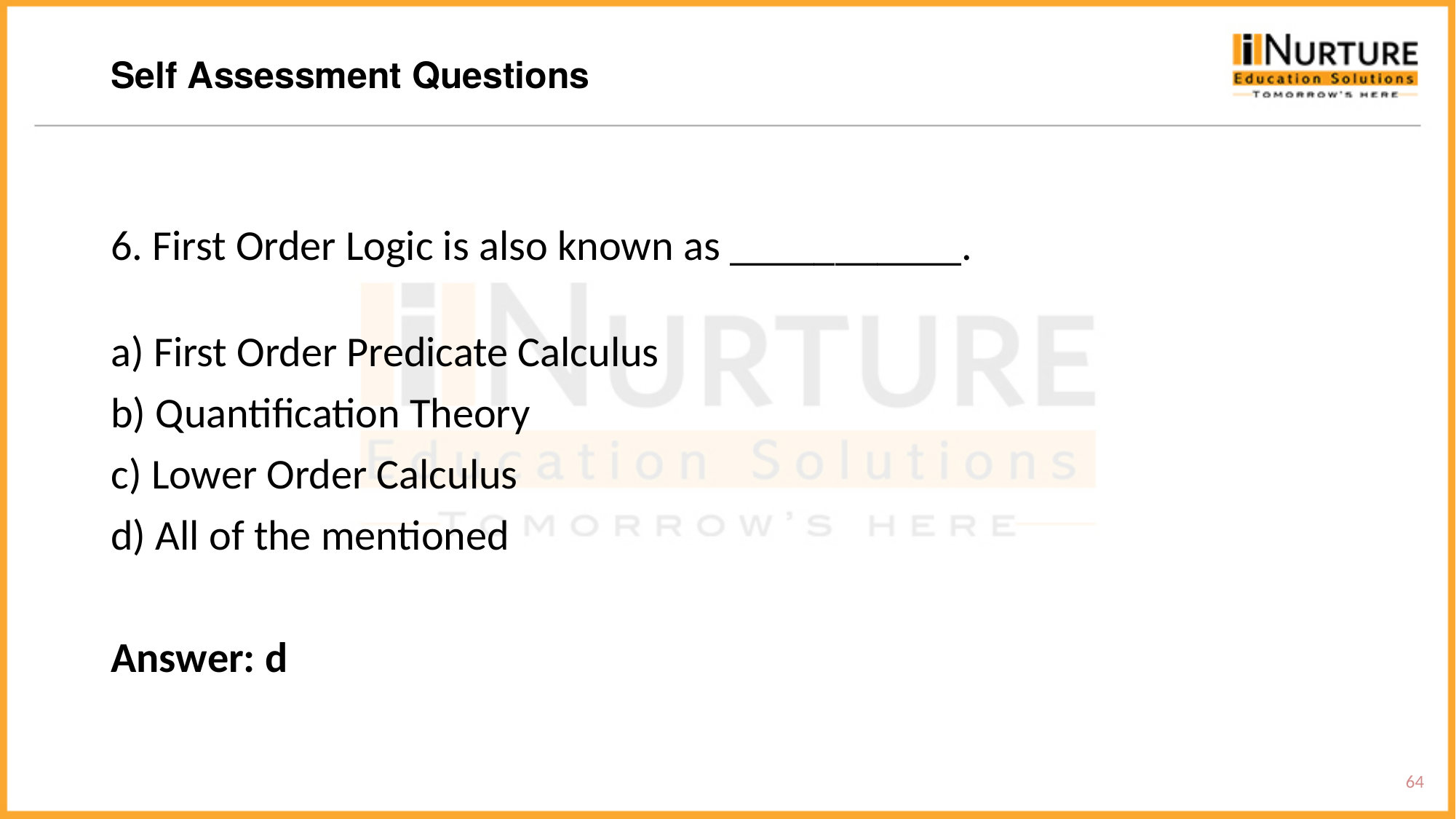

# Self Assessment Questions
6. First Order Logic is also known as ___________.
a) First Order Predicate Calculus
b) Quantification Theory
c) Lower Order Calculus
d) All of the mentioned

Answer: d
64